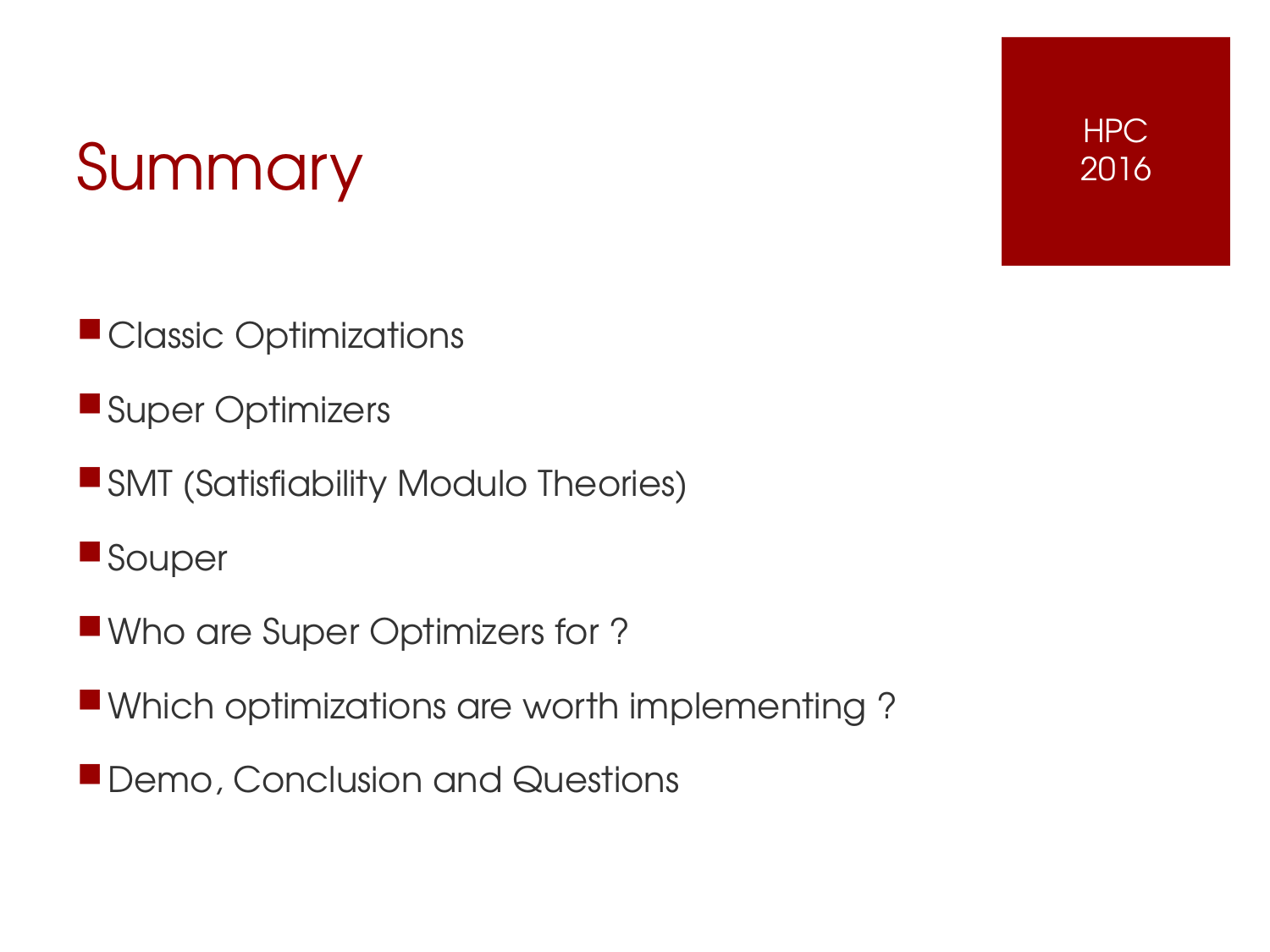

HPC
2016
# Summary
Classic Optimizations
Super Optimizers
SMT (Satisfiability Modulo Theories)
Souper
Who are Super Optimizers for ?
Which optimizations are worth implementing ?
Demo, Conclusion and Questions